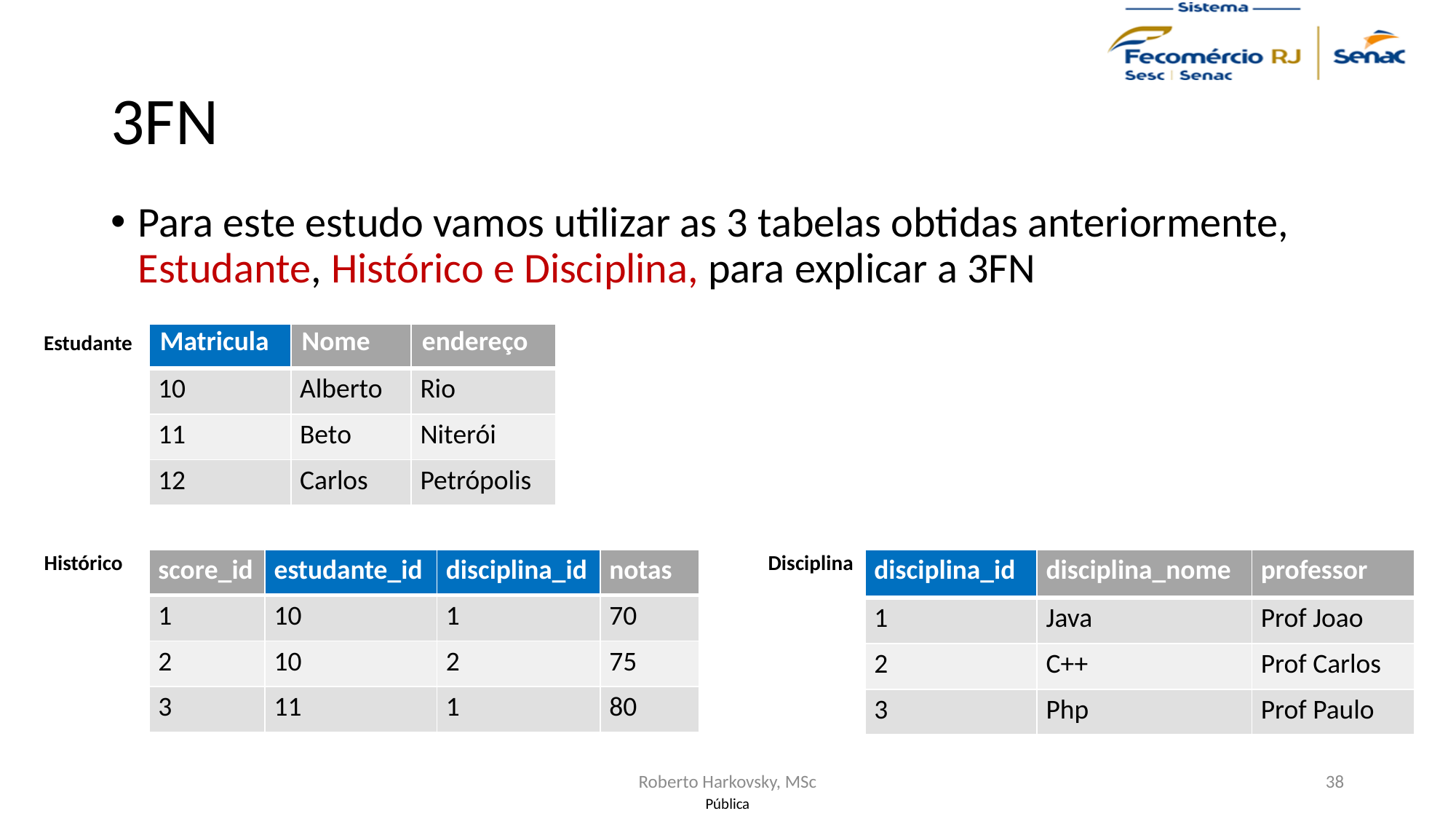

# 3FN
Para este estudo vamos utilizar as 3 tabelas obtidas anteriormente, Estudante, Histórico e Disciplina, para explicar a 3FN
Estudante
| Matricula | Nome | endereço |
| --- | --- | --- |
| 10 | Alberto | Rio |
| 11 | Beto | Niterói |
| 12 | Carlos | Petrópolis |
Histórico
Disciplina
| score\_id | estudante\_id | disciplina\_id | notas |
| --- | --- | --- | --- |
| 1 | 10 | 1 | 70 |
| 2 | 10 | 2 | 75 |
| 3 | 11 | 1 | 80 |
| disciplina\_id | disciplina\_nome | professor |
| --- | --- | --- |
| 1 | Java | Prof Joao |
| 2 | C++ | Prof Carlos |
| 3 | Php | Prof Paulo |
Roberto Harkovsky, MSc
38